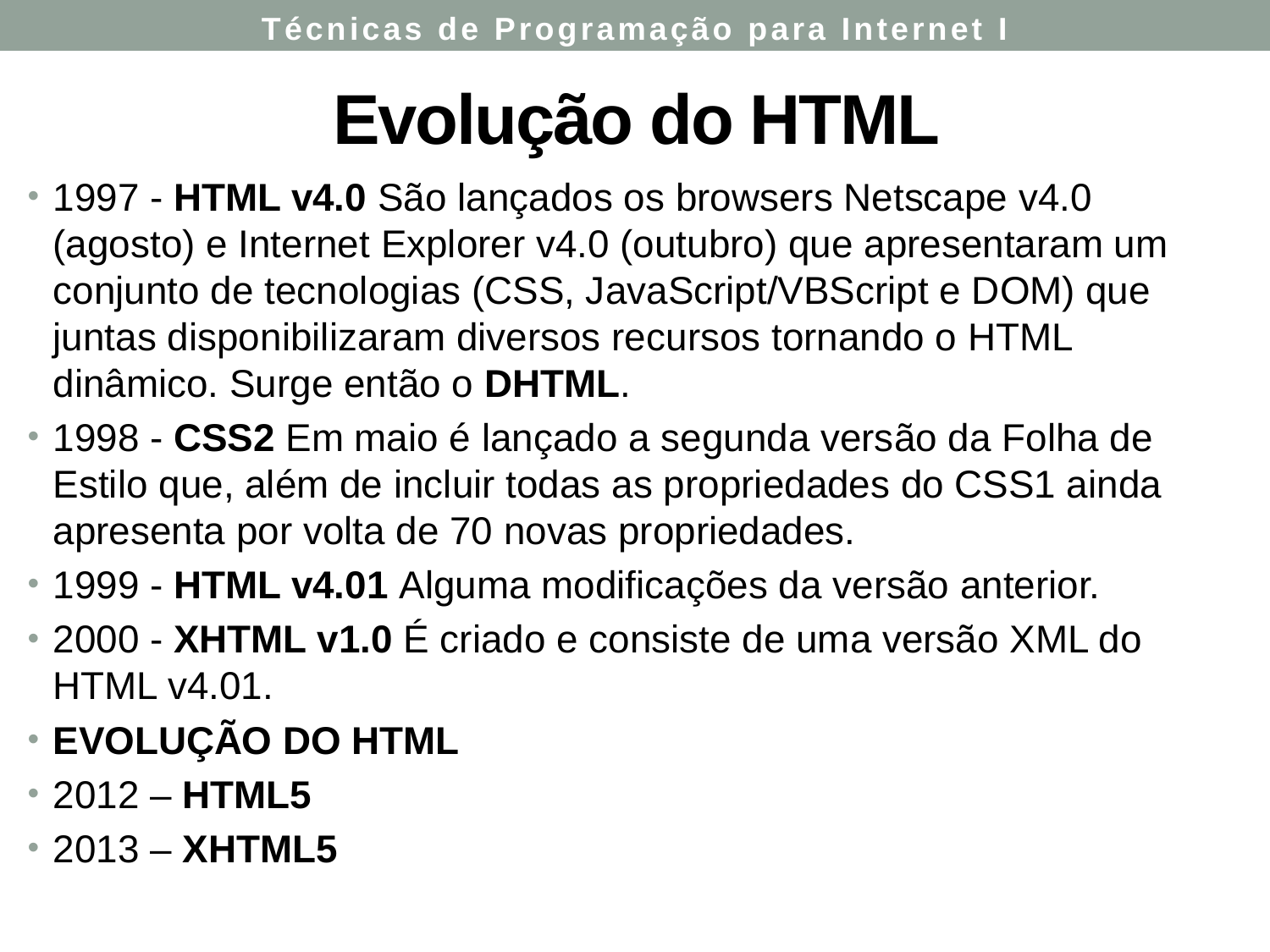

Técnicas de Programação para Internet I
# Evolução do HTML
1997 - HTML v4.0 São lançados os browsers Netscape v4.0 (agosto) e Internet Explorer v4.0 (outubro) que apresentaram um conjunto de tecnologias (CSS, JavaScript/VBScript e DOM) que juntas disponibilizaram diversos recursos tornando o HTML dinâmico. Surge então o DHTML.
1998 - CSS2 Em maio é lançado a segunda versão da Folha de Estilo que, além de incluir todas as propriedades do CSS1 ainda apresenta por volta de 70 novas propriedades.
1999 - HTML v4.01 Alguma modificações da versão anterior.
2000 - XHTML v1.0 É criado e consiste de uma versão XML do HTML v4.01.
EVOLUÇÃO DO HTML
2012 – HTML5
2013 – XHTML5